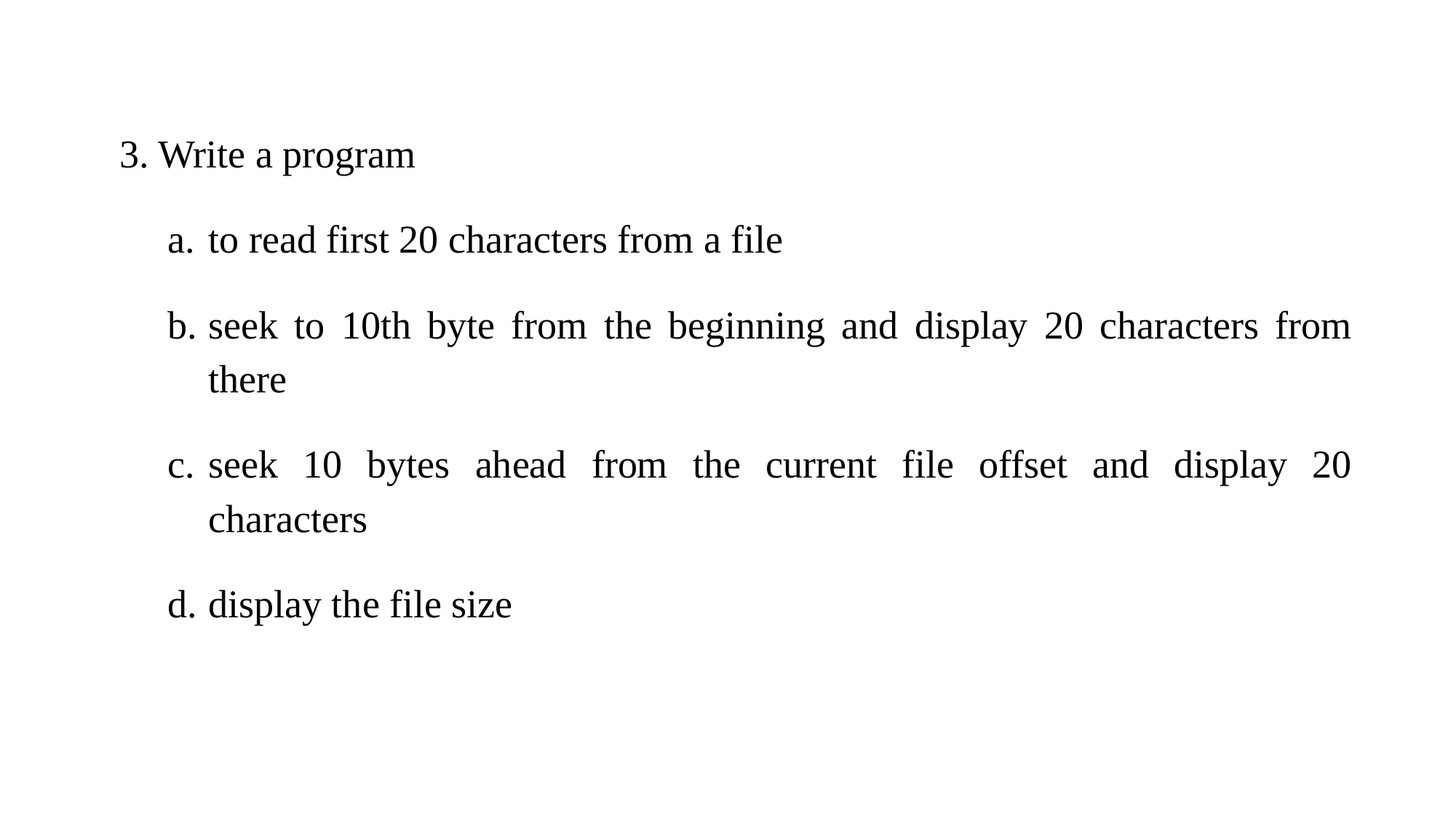

3. Write a program
to read first 20 characters from a file
seek to 10th byte from the beginning and display 20 characters from there
seek 10 bytes ahead from the current file offset and display 20 characters
display the file size